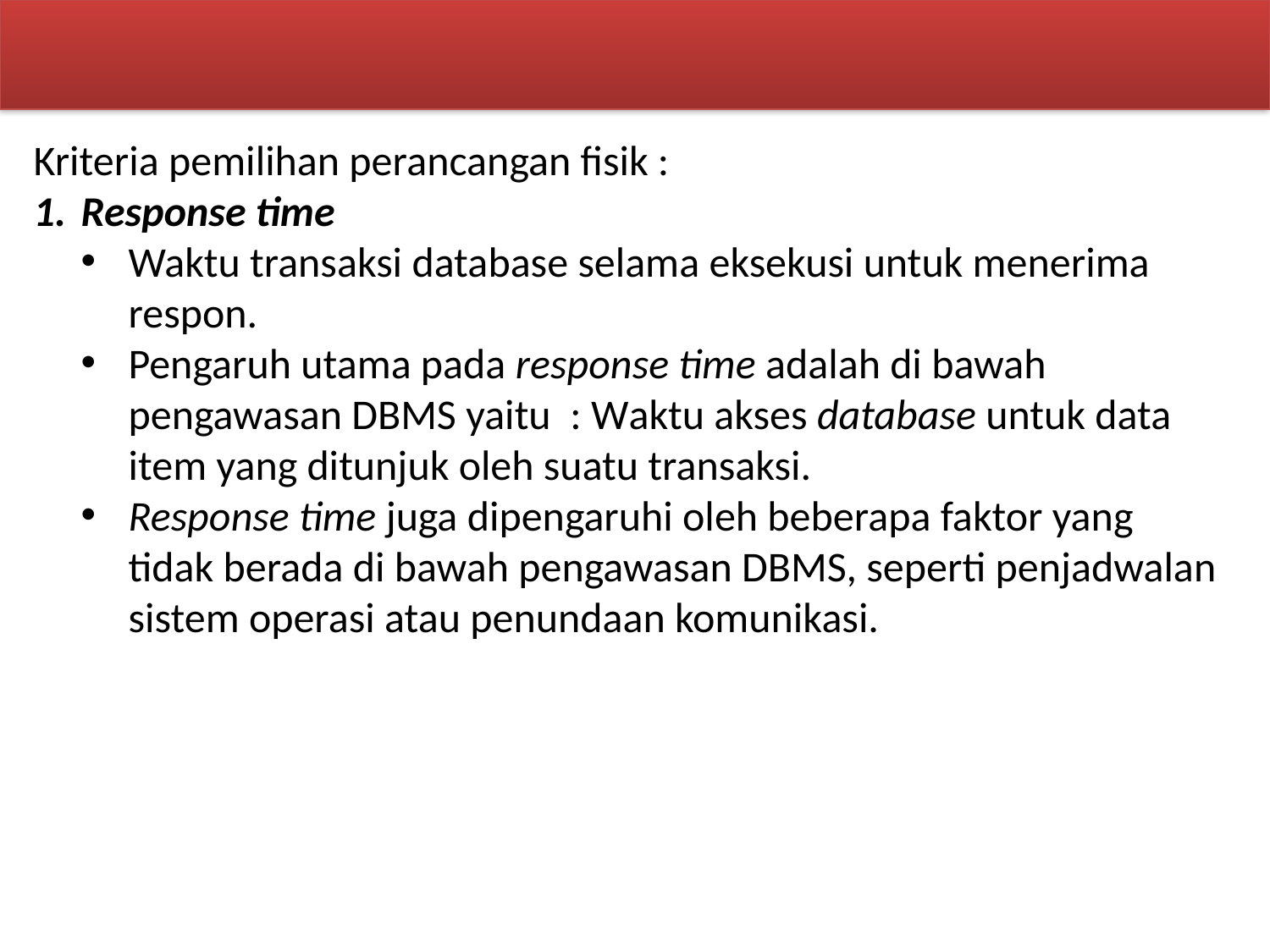

Kriteria pemilihan perancangan fisik :
Response time
Waktu transaksi database selama eksekusi untuk menerima respon.
Pengaruh utama pada response time adalah di bawah pengawasan DBMS yaitu  : Waktu akses database untuk data item yang ditunjuk oleh suatu transaksi.
Response time juga dipengaruhi oleh beberapa faktor yang tidak berada di bawah pengawasan DBMS, seperti penjadwalan sistem operasi atau penundaan komunikasi.